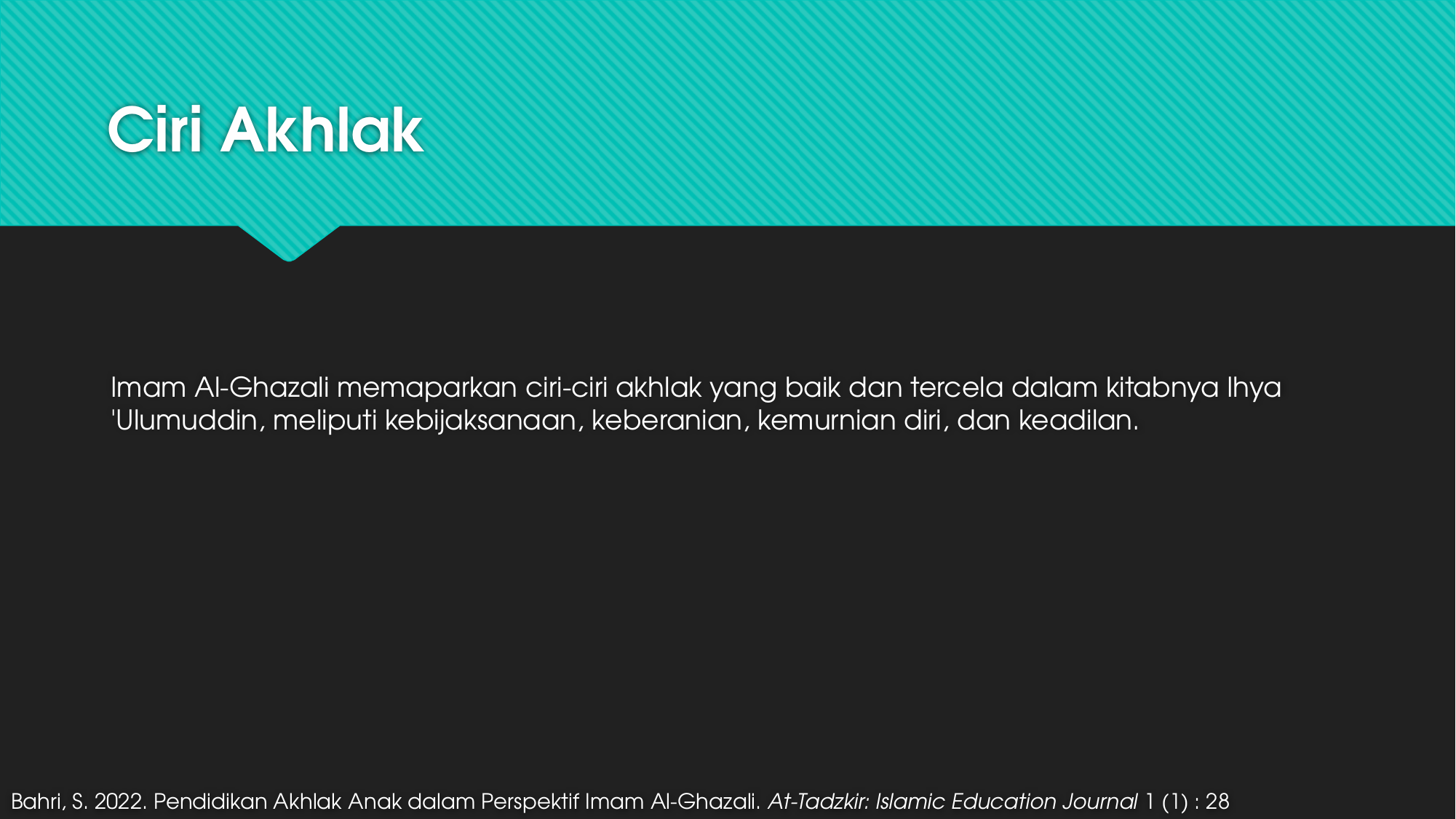

# Ciri Akhlak
Imam Al-Ghazali memaparkan ciri-ciri akhlak yang baik dan tercela dalam kitabnya Ihya 'Ulumuddin, meliputi kebijaksanaan, keberanian, kemurnian diri, dan keadilan.
Bahri, S. 2022. Pendidikan Akhlak Anak dalam Perspektif Imam Al-Ghazali. At-Tadzkir: Islamic Education Journal 1 (1) : 28